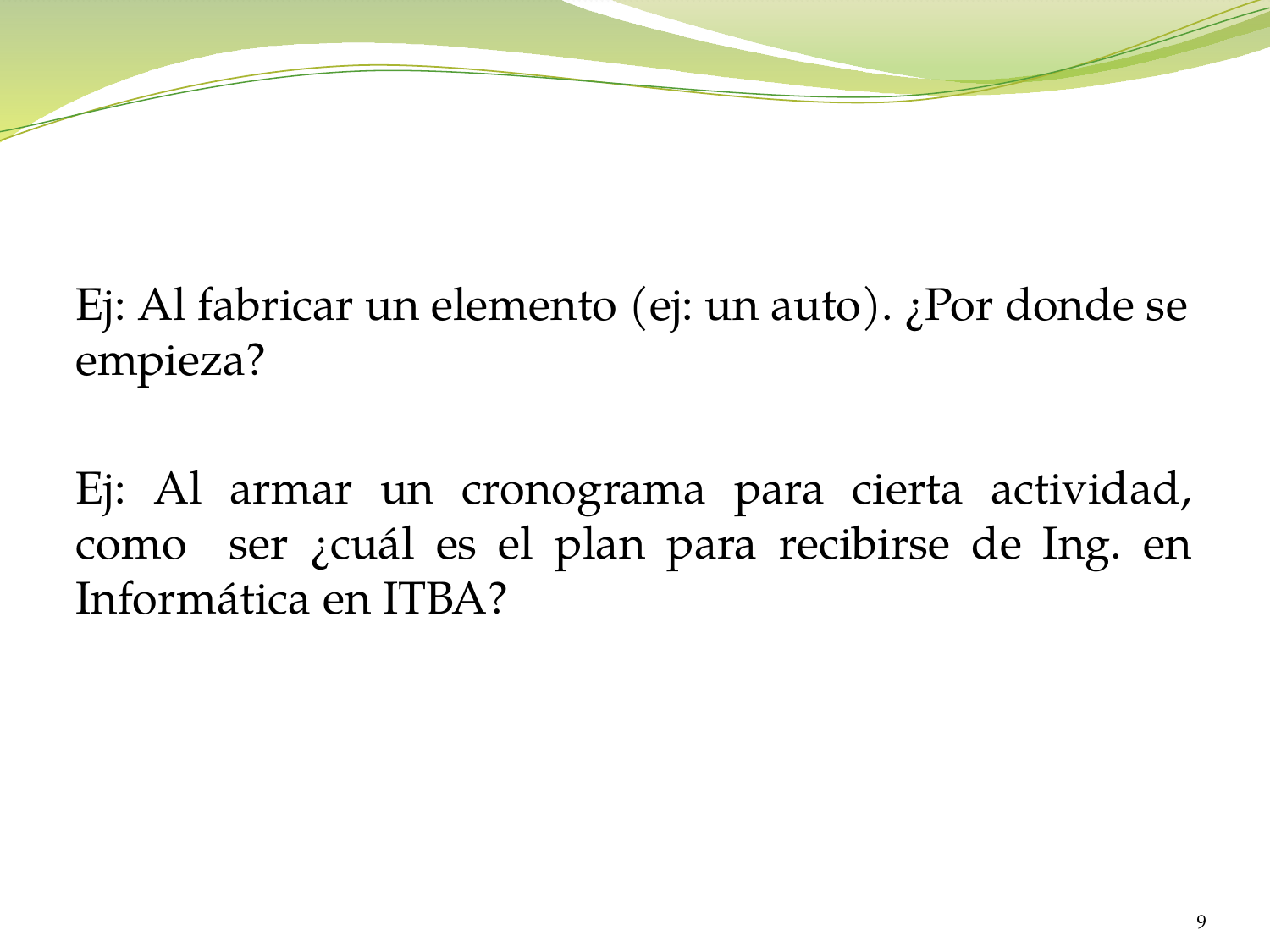

#
Ej: Al fabricar un elemento (ej: un auto). ¿Por donde se empieza?

Ej: Al armar un cronograma para cierta actividad, como  ser ¿cuál es el plan para recibirse de Ing. en Informática en ITBA?
9